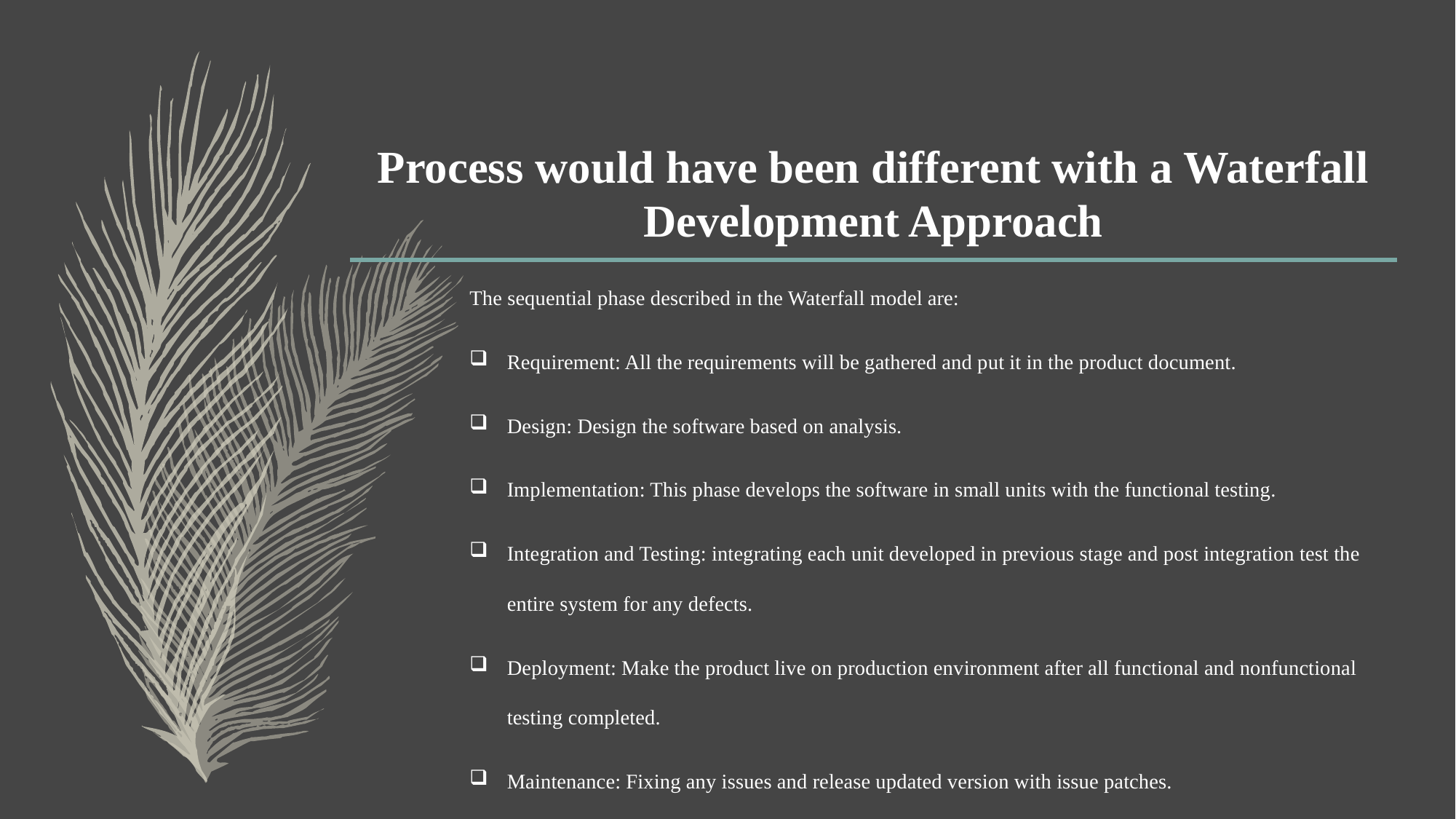

# Process would have been different with a Waterfall Development Approach
The sequential phase described in the Waterfall model are:
Requirement: All the requirements will be gathered and put it in the product document.
Design: Design the software based on analysis.
Implementation: This phase develops the software in small units with the functional testing.
Integration and Testing: integrating each unit developed in previous stage and post integration test the entire system for any defects.
Deployment: Make the product live on production environment after all functional and nonfunctional testing completed.
Maintenance: Fixing any issues and release updated version with issue patches.